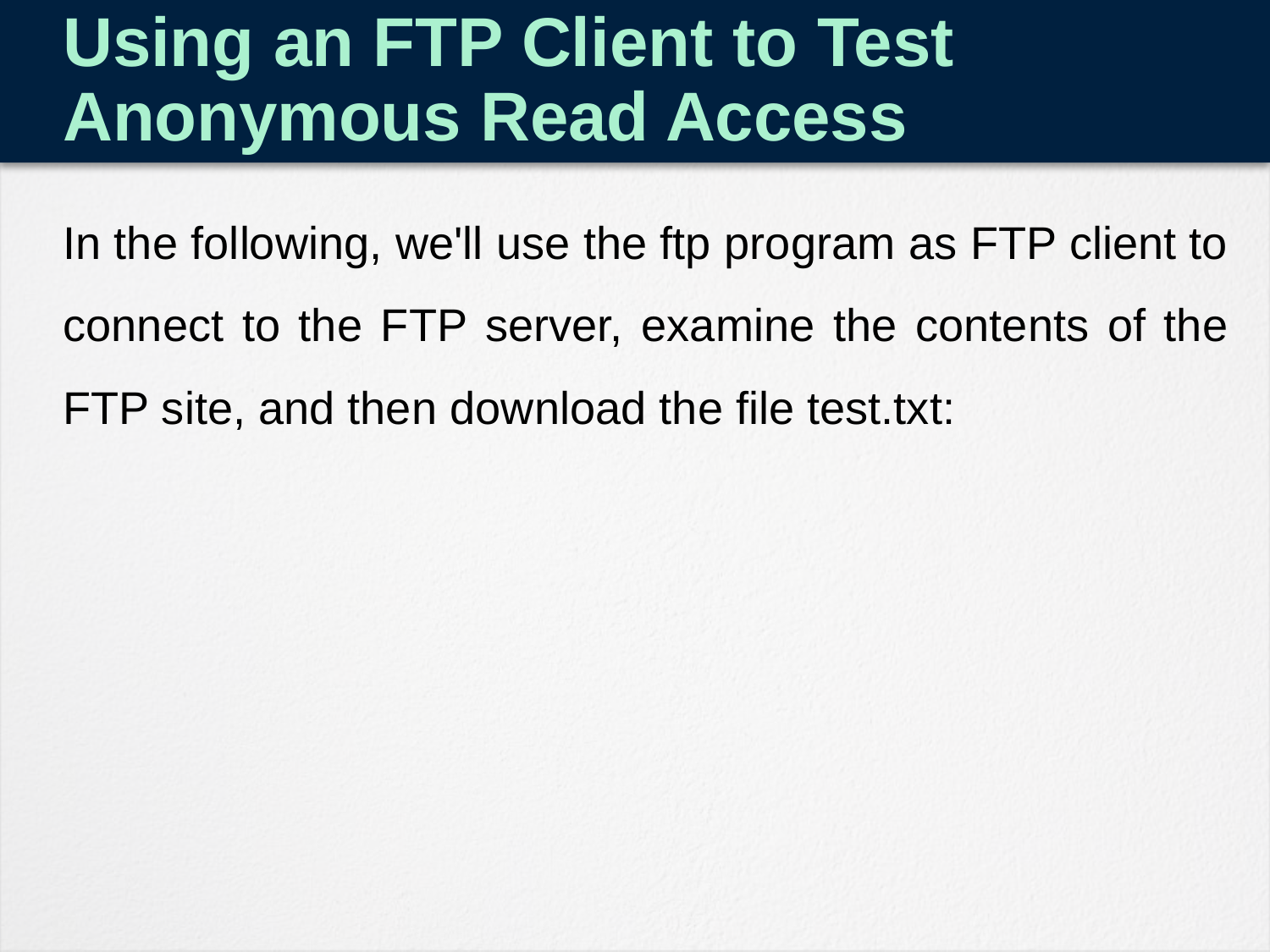

# Using an FTP Client to Test Anonymous Read Access
In the following, we'll use the ftp program as FTP client to connect to the FTP server, examine the contents of the FTP site, and then download the file test.txt: